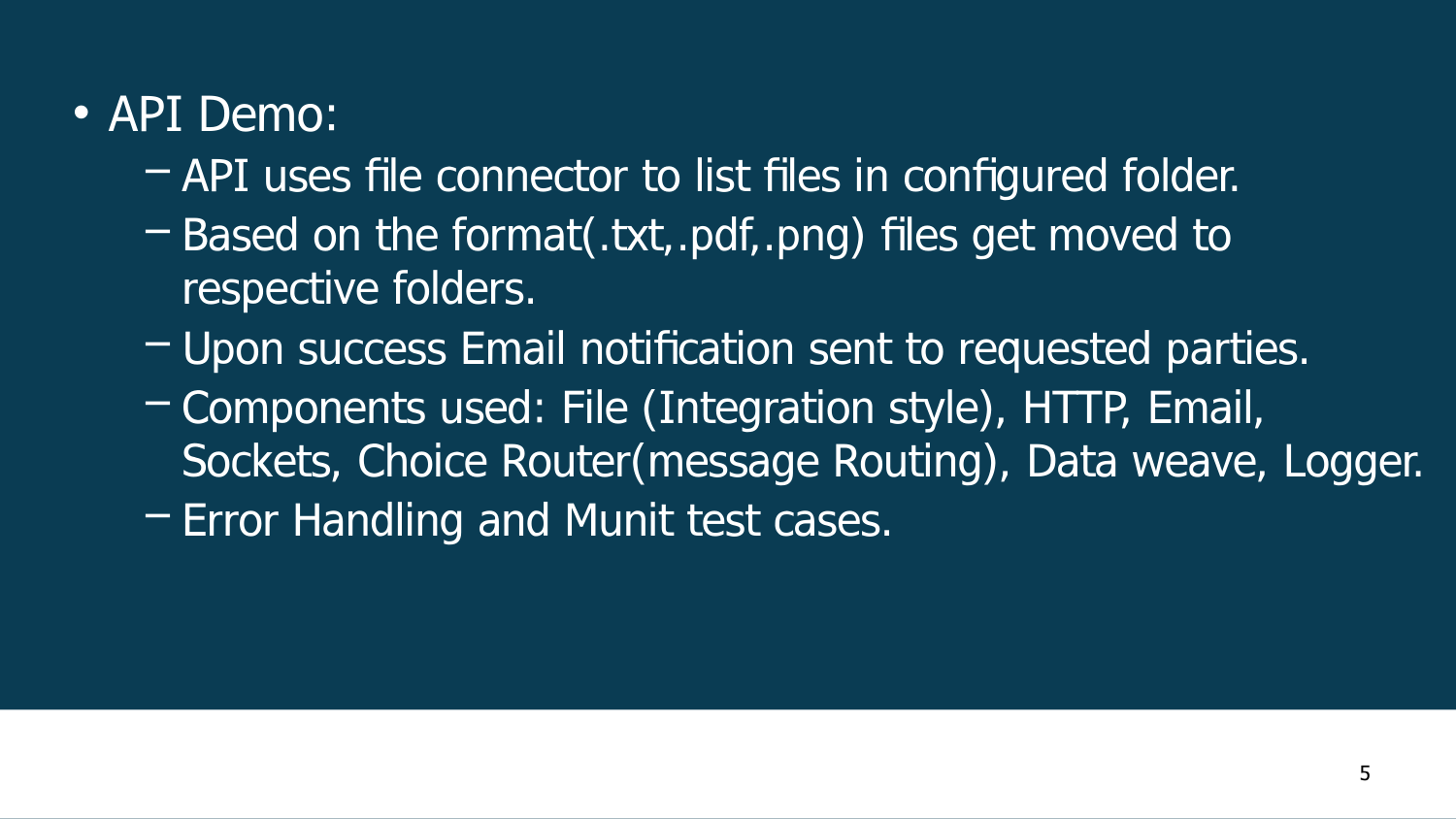

#
API Demo:
API uses file connector to list files in configured folder.
Based on the format(.txt,.pdf,.png) files get moved to respective folders.
Upon success Email notification sent to requested parties.
Components used: File (Integration style), HTTP, Email, Sockets, Choice Router(message Routing), Data weave, Logger.
Error Handling and Munit test cases.

5